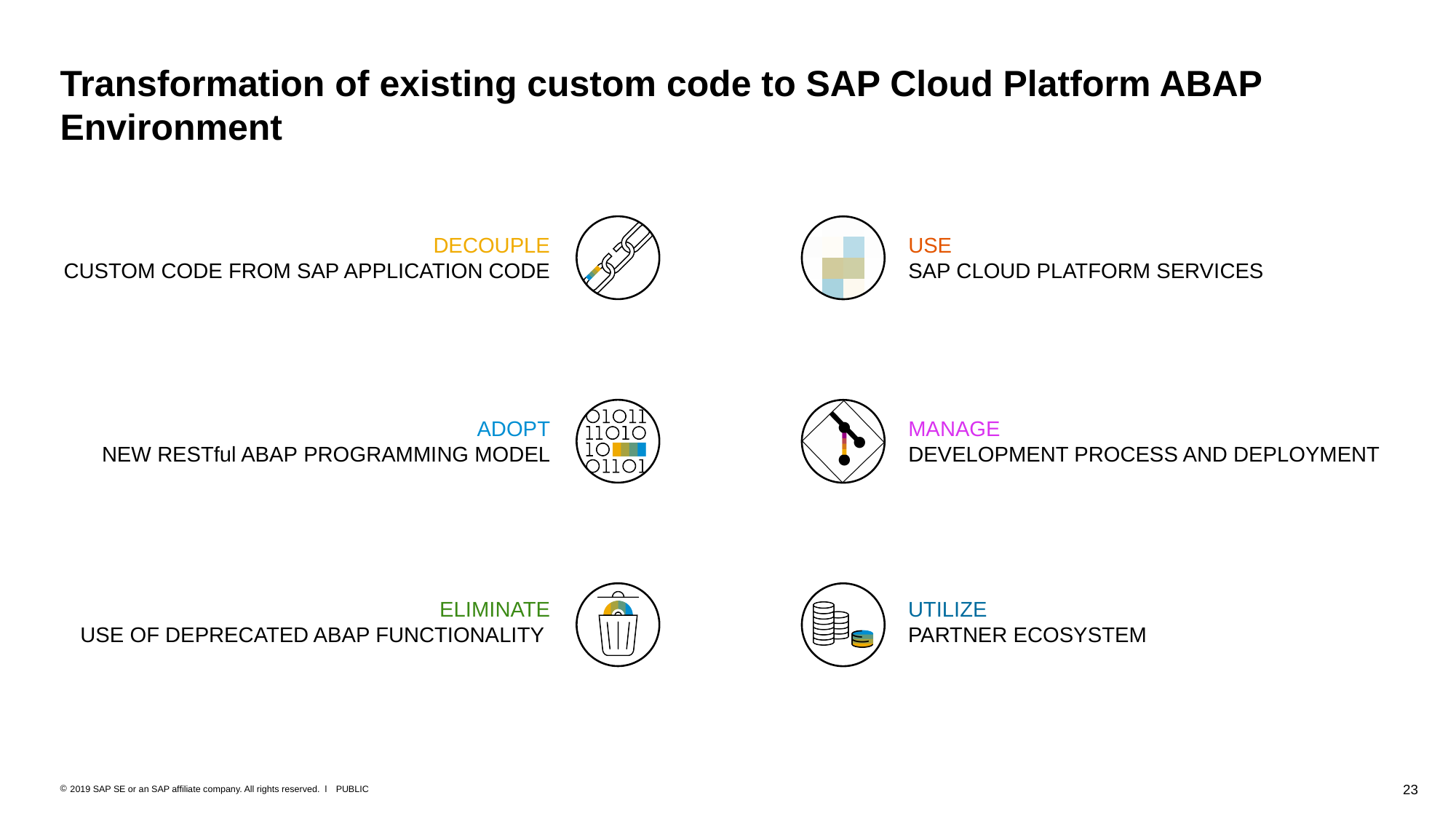

# Transformation of existing custom code to SAP Cloud Platform ABAP Environment

DECOUPLE
CUSTOM CODE FROM SAP APPLICATION CODE
USE
SAP CLOUD PLATFORM SERVICES

ADOPT
NEW RESTful ABAP PROGRAMMING MODEL
MANAGE
DEVELOPMENT PROCESS AND DEPLOYMENT

ELIMINATE
USE OF DEPRECATED ABAP FUNCTIONALITY

UTILIZE
PARTNER ECOSYSTEM